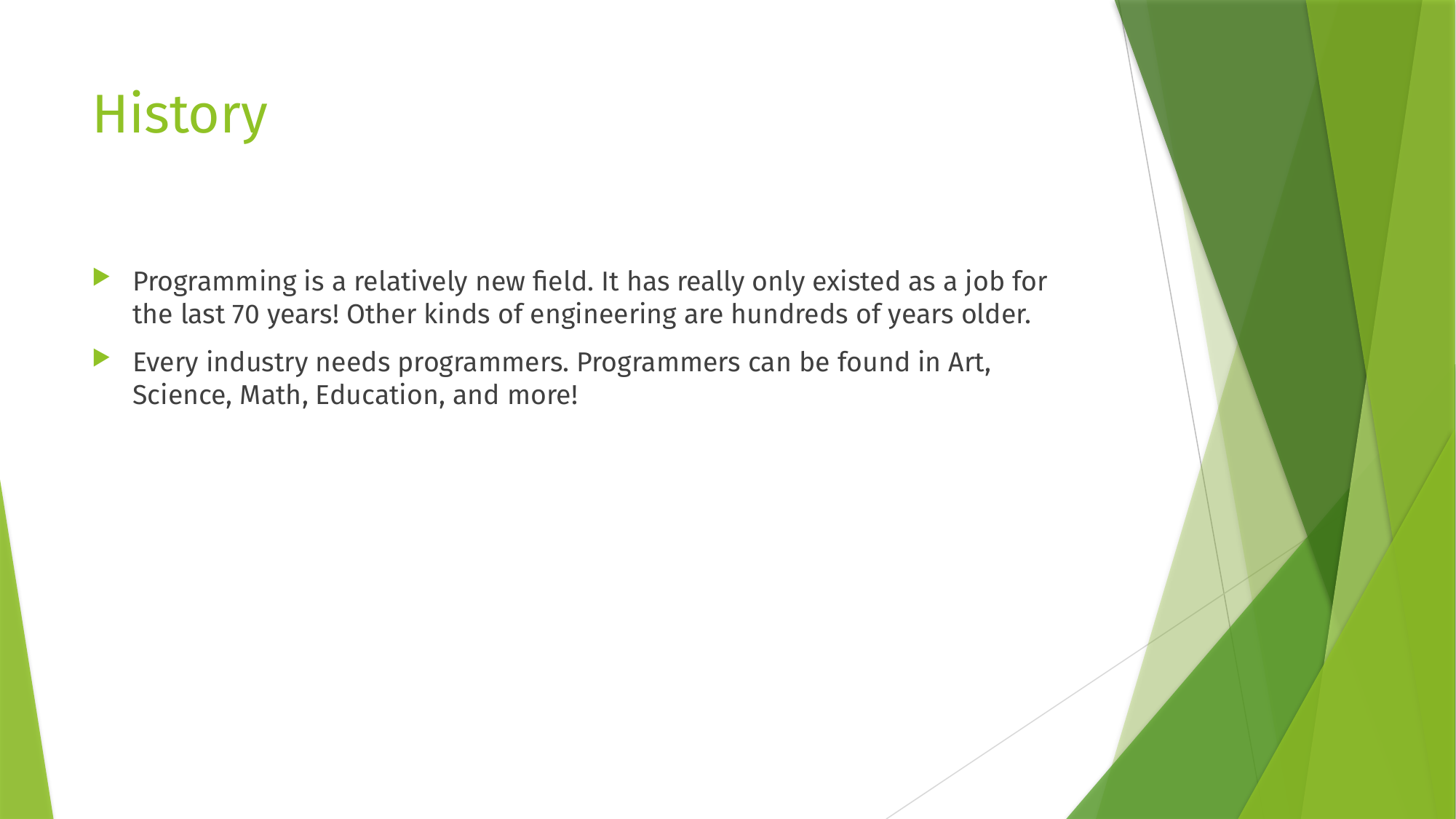

# History
Programming is a relatively new field. It has really only existed as a job for the last 70 years! Other kinds of engineering are hundreds of years older.
Every industry needs programmers. Programmers can be found in Art, Science, Math, Education, and more!